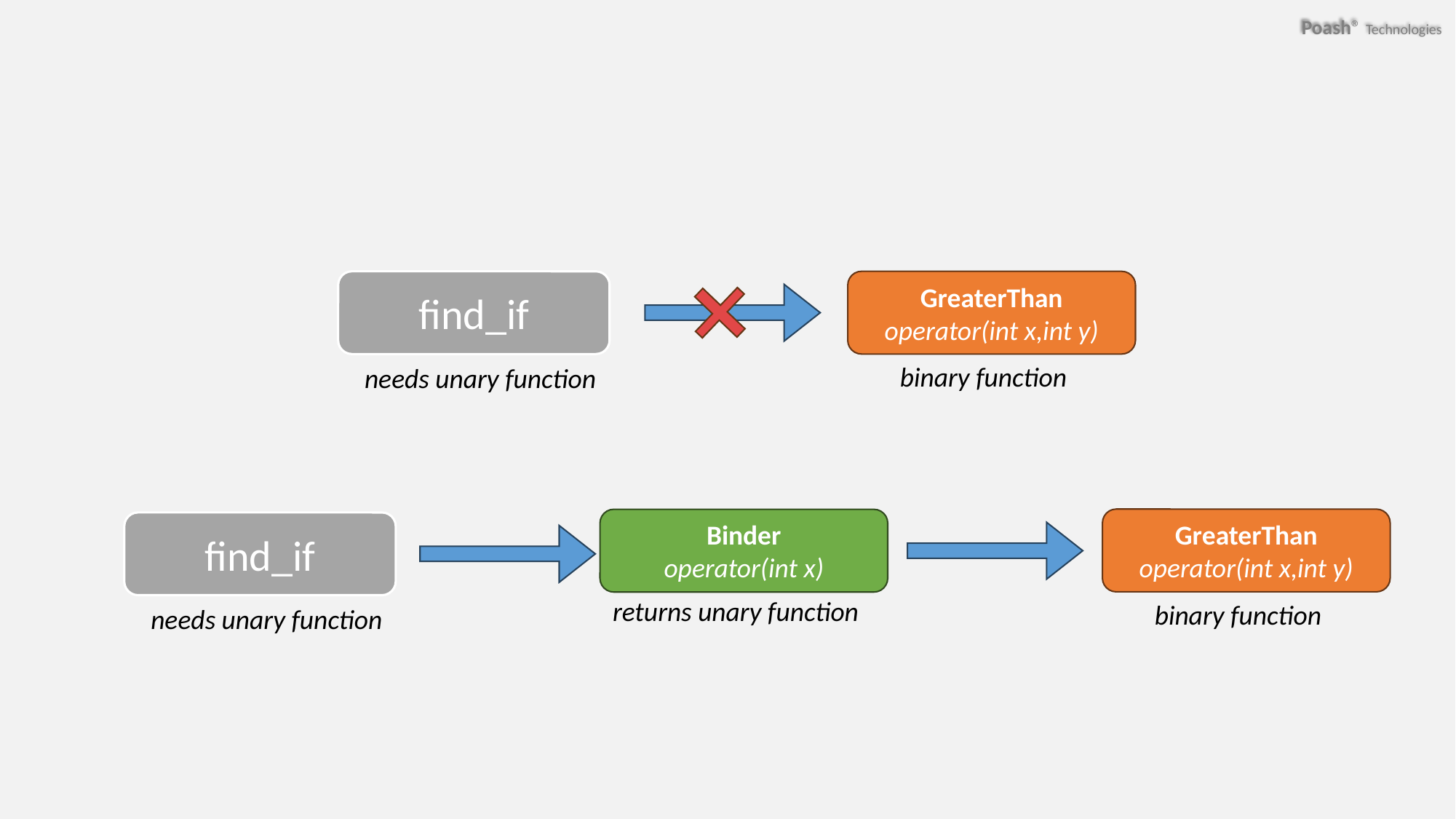

#
find_if
GreaterThan
operator(int x,int y)

binary function
needs unary function
GreaterThan
operator(int x,int y)
Binder
operator(int x)
find_if

returns unary function
binary function
needs unary function